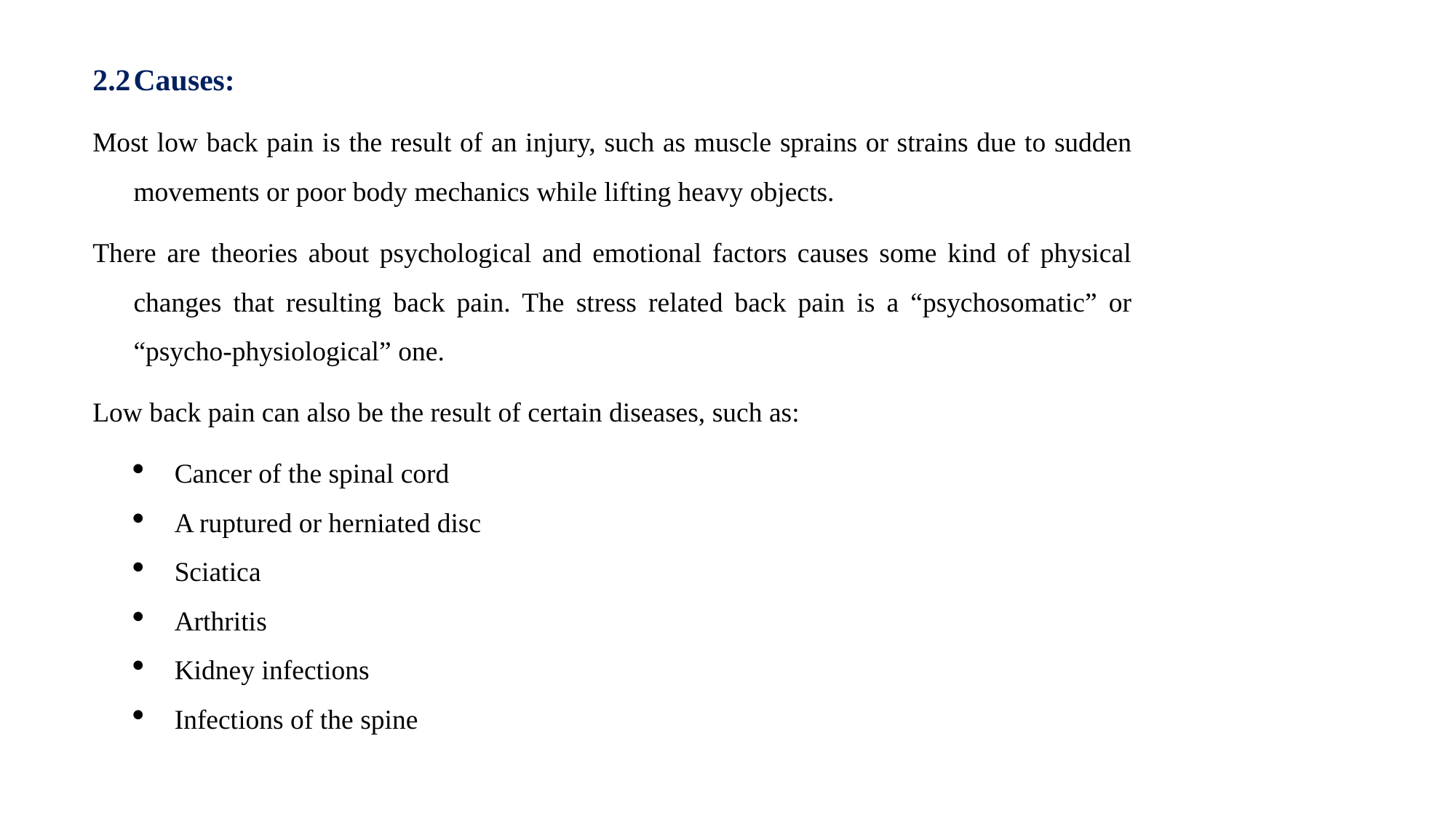

2.2	Causes:
Most low back pain is the result of an injury, such as muscle sprains or strains due to sudden movements or poor body mechanics while lifting heavy objects.
There are theories about psychological and emotional factors causes some kind of physical changes that resulting back pain. The stress related back pain is a “psychosomatic” or “psycho-physiological” one.
Low back pain can also be the result of certain diseases, such as:
Cancer of the spinal cord
A ruptured or herniated disc
Sciatica
Arthritis
Kidney infections
Infections of the spine